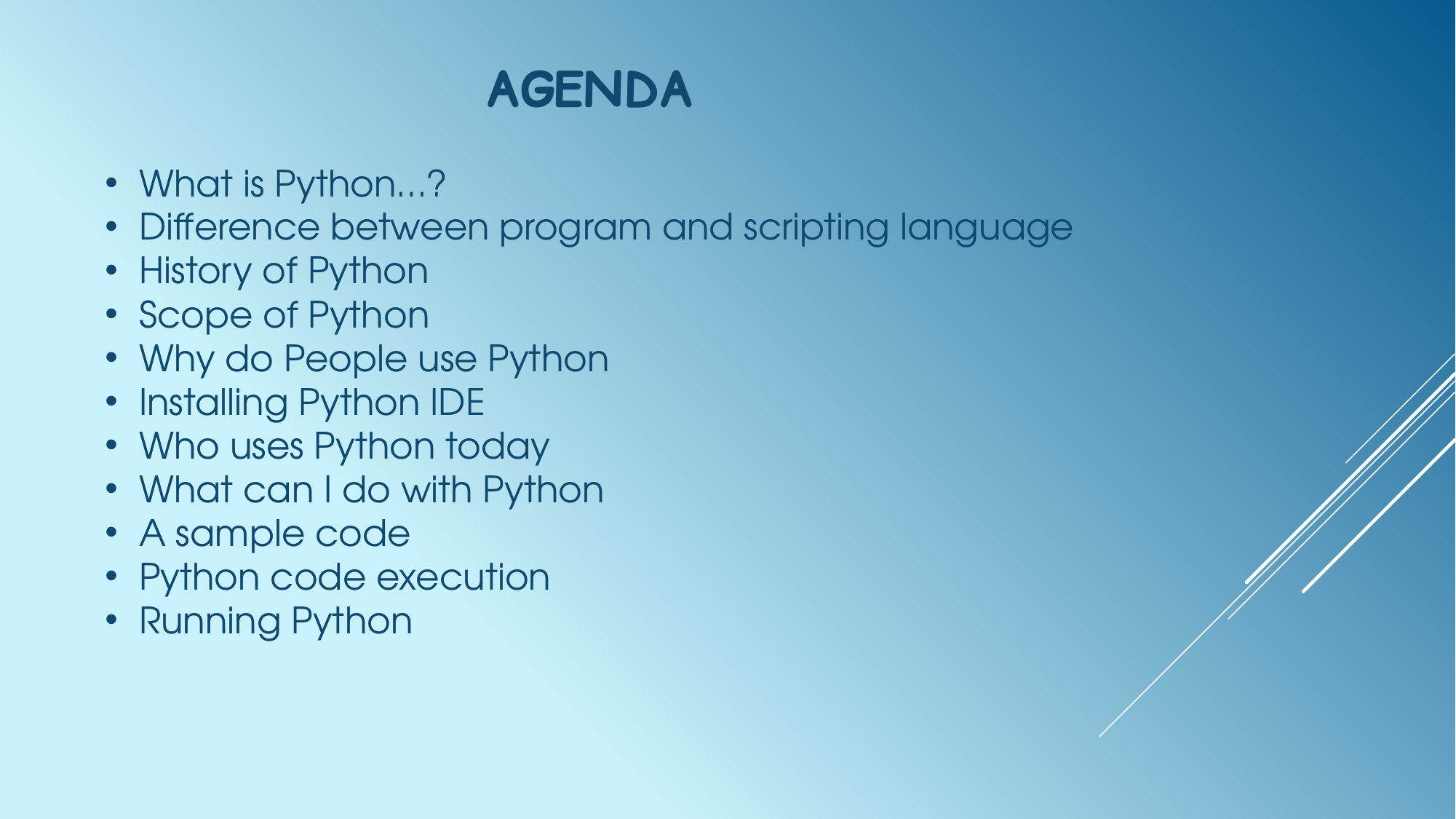

AGENDA

What is Python…?
Difference between program and scripting language
History of Python
Scope of Python
Why do People use Python
Installing Python IDE
Who uses Python today
What can I do with Python
A sample code
Python code execution
Running Python